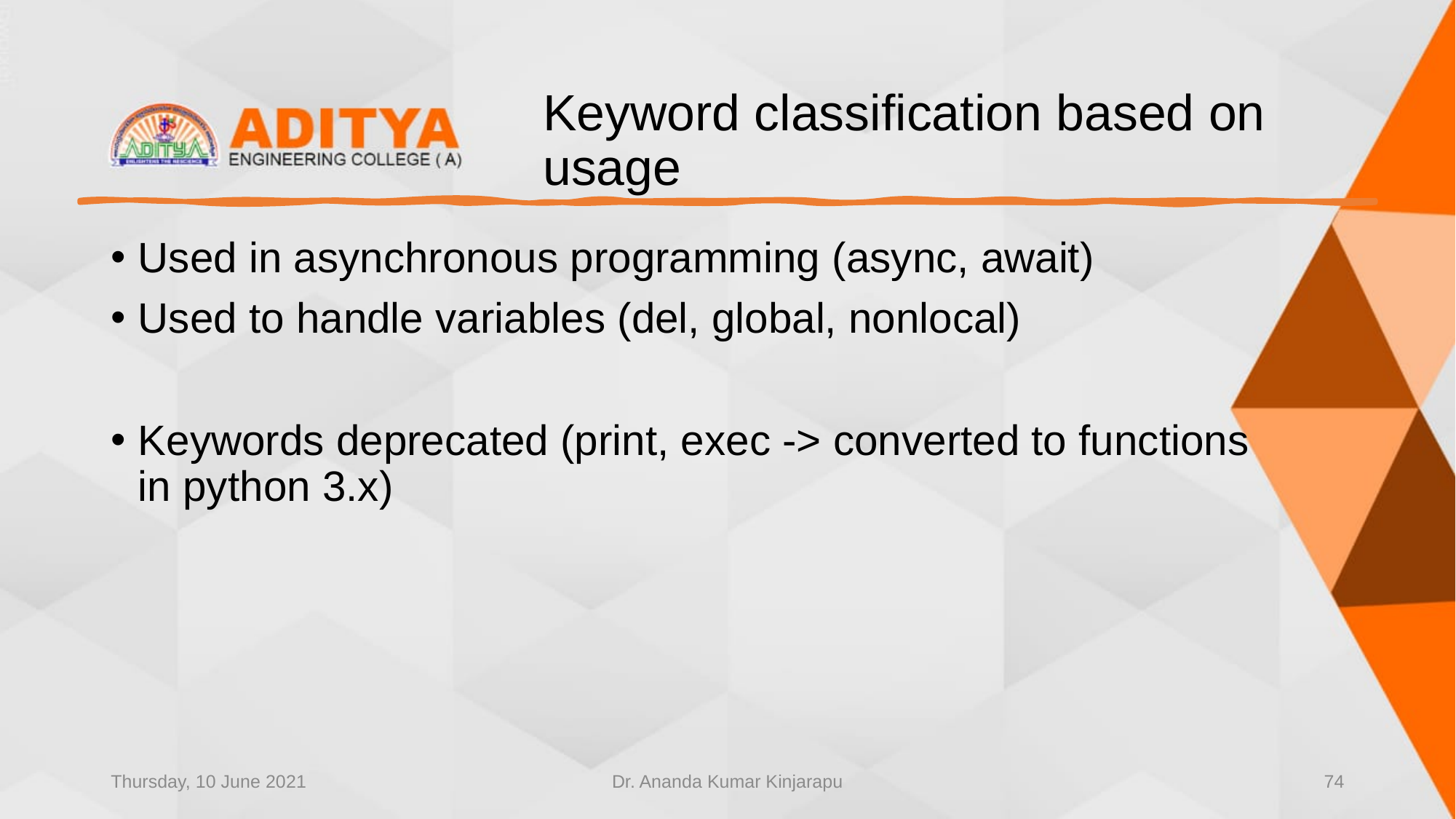

# Keyword classification based on usage

Used in asynchronous programming (async, await)
Used to handle variables (del, global, nonlocal)

Keywords deprecated (print, exec -> converted to functions in python 3.x)
Thursday, 10 June 2021
Dr. Ananda Kumar Kinjarapu
74